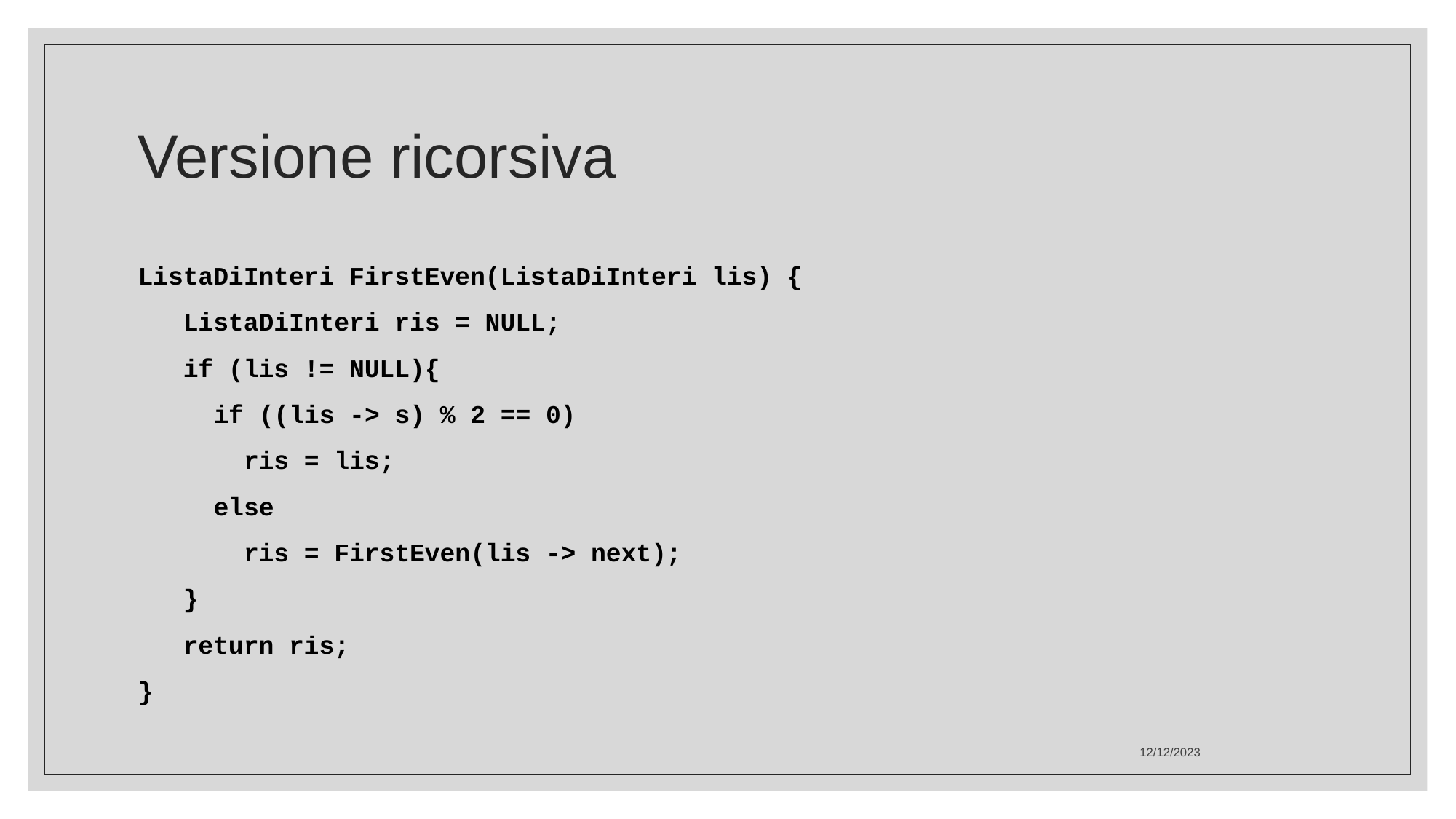

Versione ricorsiva
ListaDiInteri FirstEven(ListaDiInteri lis) {
   ListaDiInteri ris = NULL;
   if (lis != NULL){
     if ((lis -> s) % 2 == 0)
       ris = lis;
     else
       ris = FirstEven(lis -> next);
   }
   return ris;
}
12/12/2023